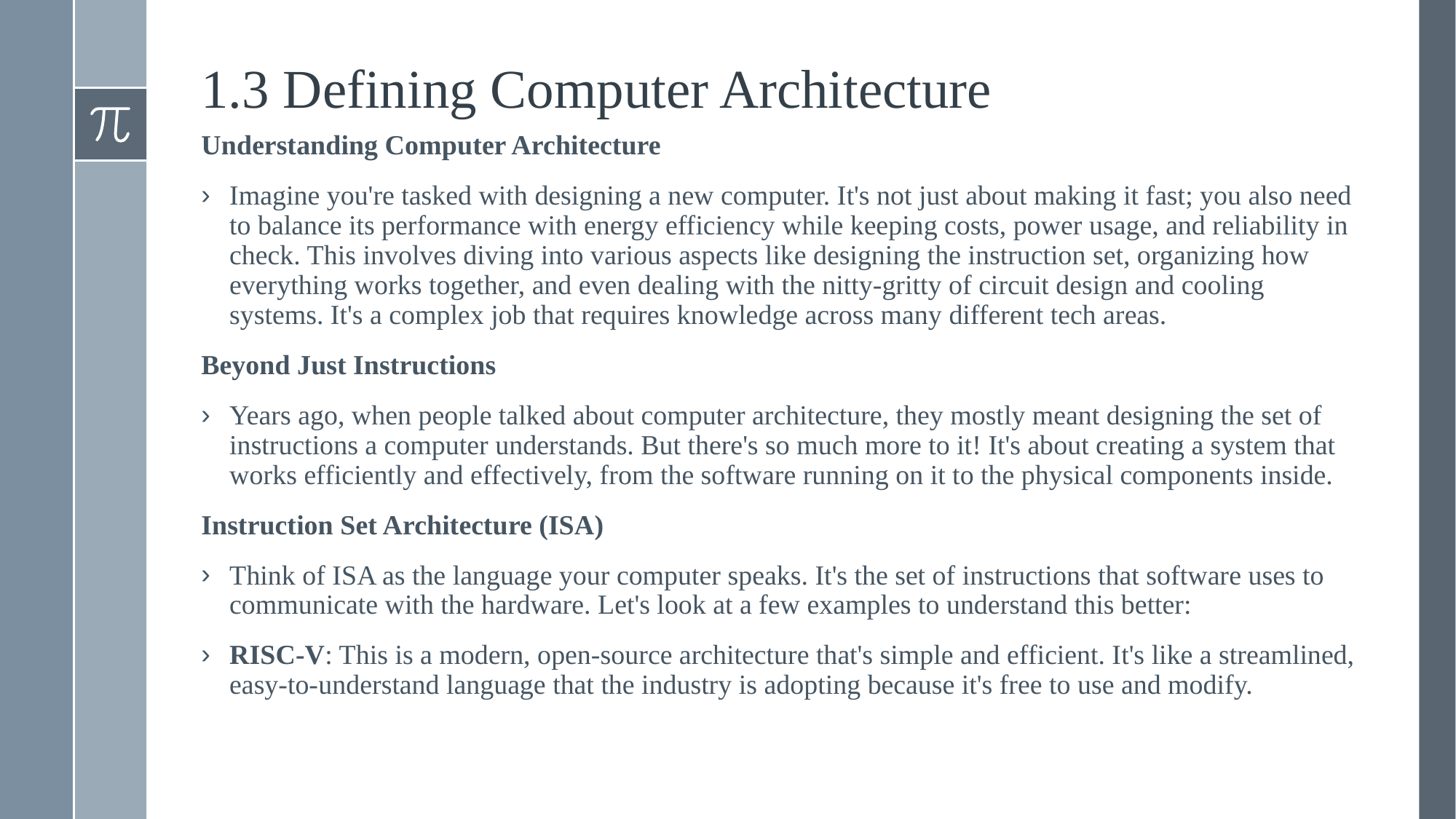

# 1.3 Defining Computer Architecture
Understanding Computer Architecture
Imagine you're tasked with designing a new computer. It's not just about making it fast; you also need to balance its performance with energy efficiency while keeping costs, power usage, and reliability in check. This involves diving into various aspects like designing the instruction set, organizing how everything works together, and even dealing with the nitty-gritty of circuit design and cooling systems. It's a complex job that requires knowledge across many different tech areas.
Beyond Just Instructions
Years ago, when people talked about computer architecture, they mostly meant designing the set of instructions a computer understands. But there's so much more to it! It's about creating a system that works efficiently and effectively, from the software running on it to the physical components inside.
Instruction Set Architecture (ISA)
Think of ISA as the language your computer speaks. It's the set of instructions that software uses to communicate with the hardware. Let's look at a few examples to understand this better:
RISC-V: This is a modern, open-source architecture that's simple and efficient. It's like a streamlined, easy-to-understand language that the industry is adopting because it's free to use and modify.